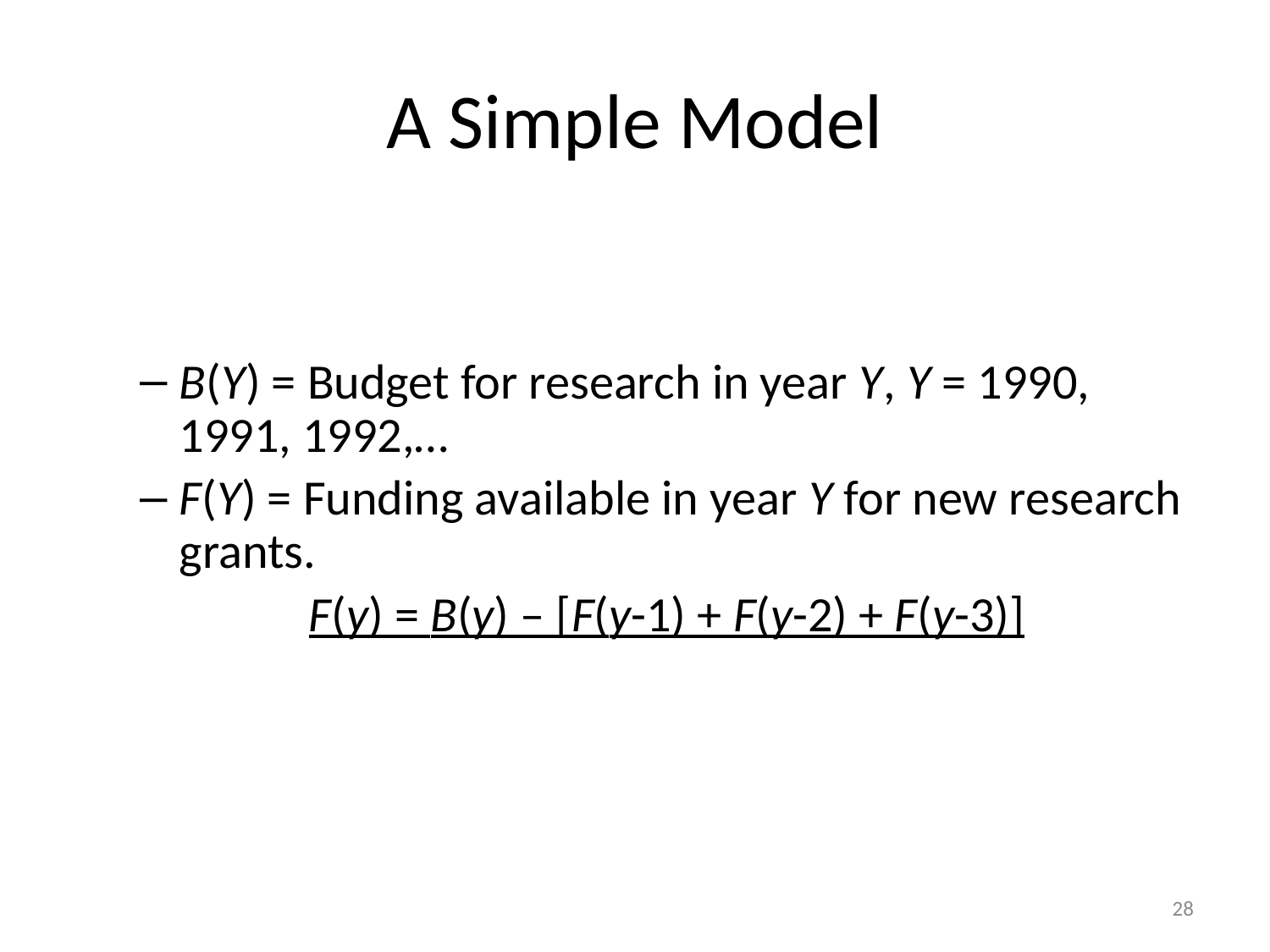

# A Simple Model

B(Y) = Budget for research in year Y, Y = 1990, 1991, 1992,…
F(Y) = Funding available in year Y for new research grants.
F(y) = B(y) – [F(y-1) + F(y-2) + F(y-3)]

28